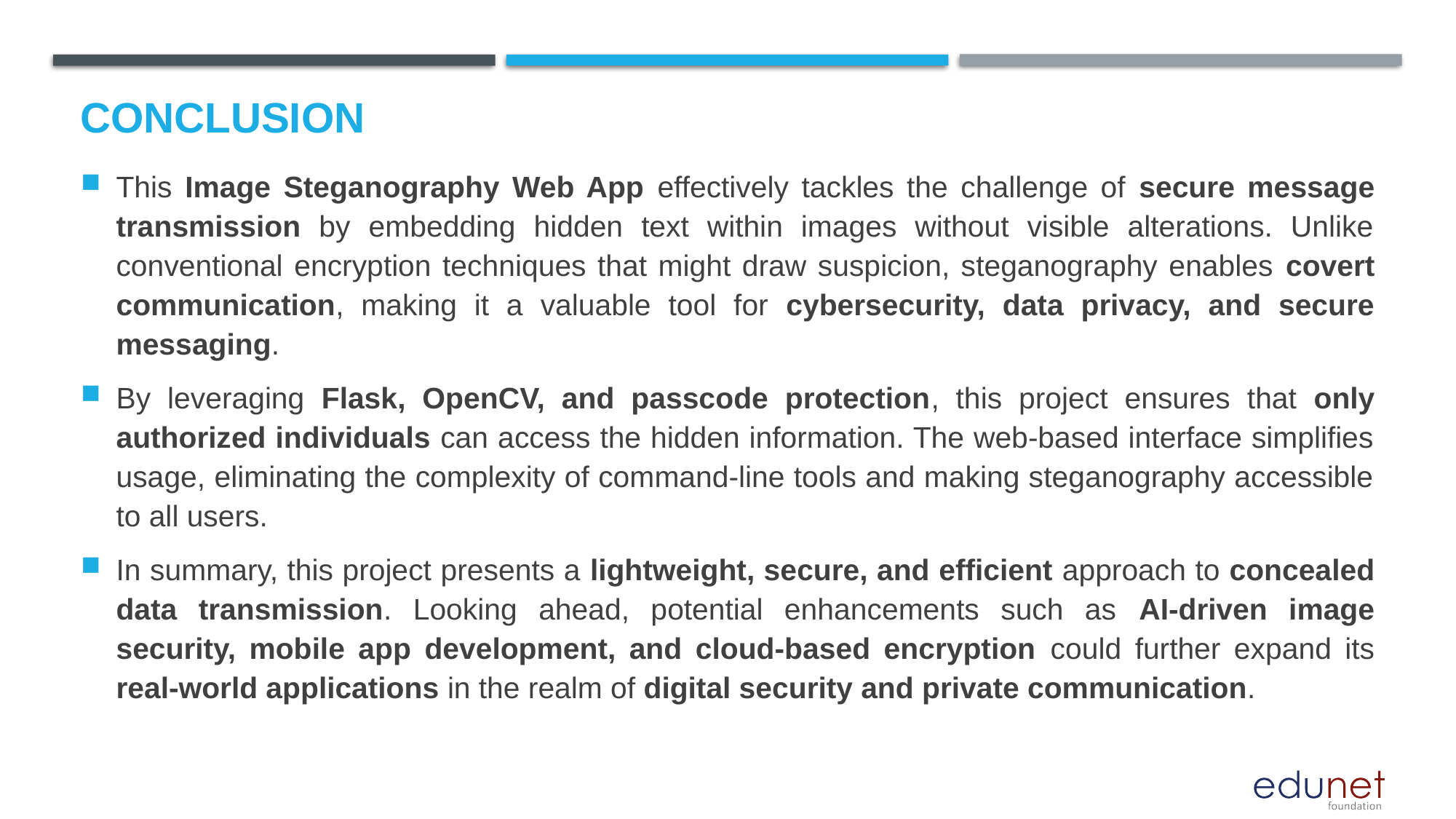

# Conclusion
This Image Steganography Web App effectively tackles the challenge of secure message transmission by embedding hidden text within images without visible alterations. Unlike conventional encryption techniques that might draw suspicion, steganography enables covert communication, making it a valuable tool for cybersecurity, data privacy, and secure messaging.
By leveraging Flask, OpenCV, and passcode protection, this project ensures that only authorized individuals can access the hidden information. The web-based interface simplifies usage, eliminating the complexity of command-line tools and making steganography accessible to all users.
In summary, this project presents a lightweight, secure, and efficient approach to concealed data transmission. Looking ahead, potential enhancements such as AI-driven image security, mobile app development, and cloud-based encryption could further expand its real-world applications in the realm of digital security and private communication.